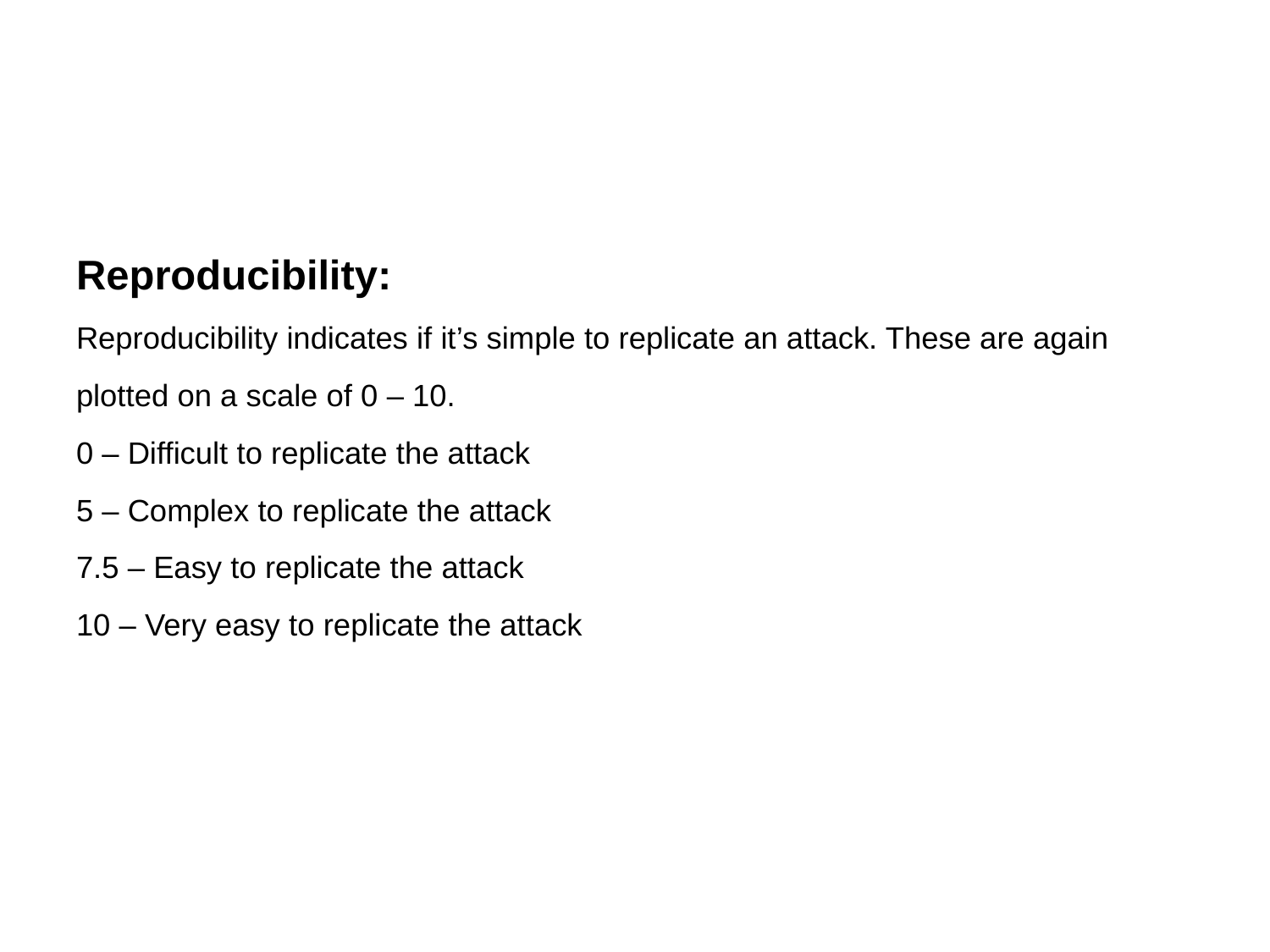

#
Reproducibility:
Reproducibility indicates if it’s simple to replicate an attack. These are again plotted on a scale of 0 – 10.
0 – Difficult to replicate the attack
5 – Complex to replicate the attack
7.5 – Easy to replicate the attack
10 – Very easy to replicate the attack